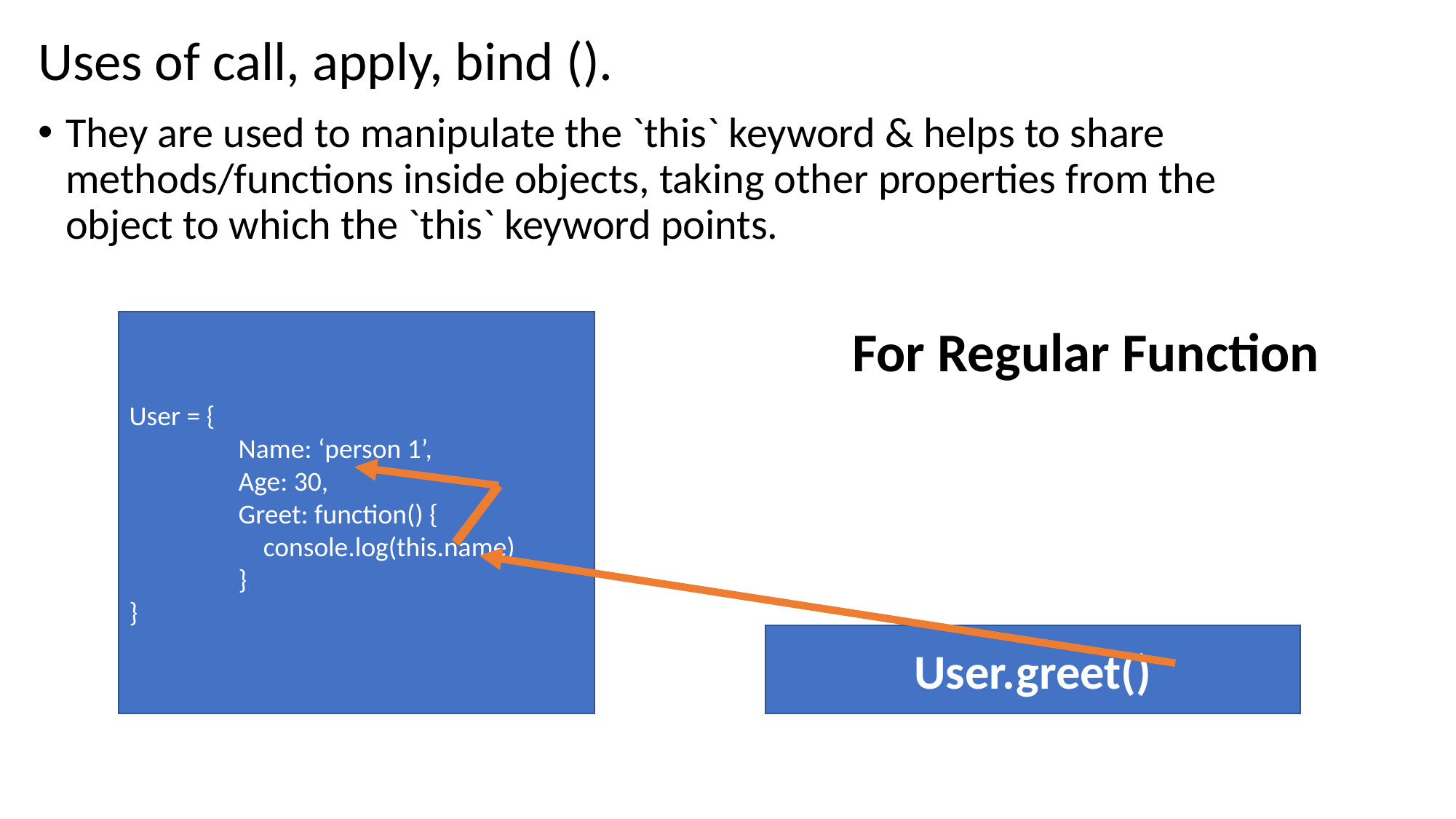

# Uses of call, apply, bind ().
They are used to manipulate the `this` keyword & helps to share methods/functions inside objects, taking other properties from the object to which the `this` keyword points.
User = {
	Name: ‘person 1’,
	Age: 30,
	Greet: function() {
	    console.log(this.name)
	}
}
For Regular Function
User.greet()